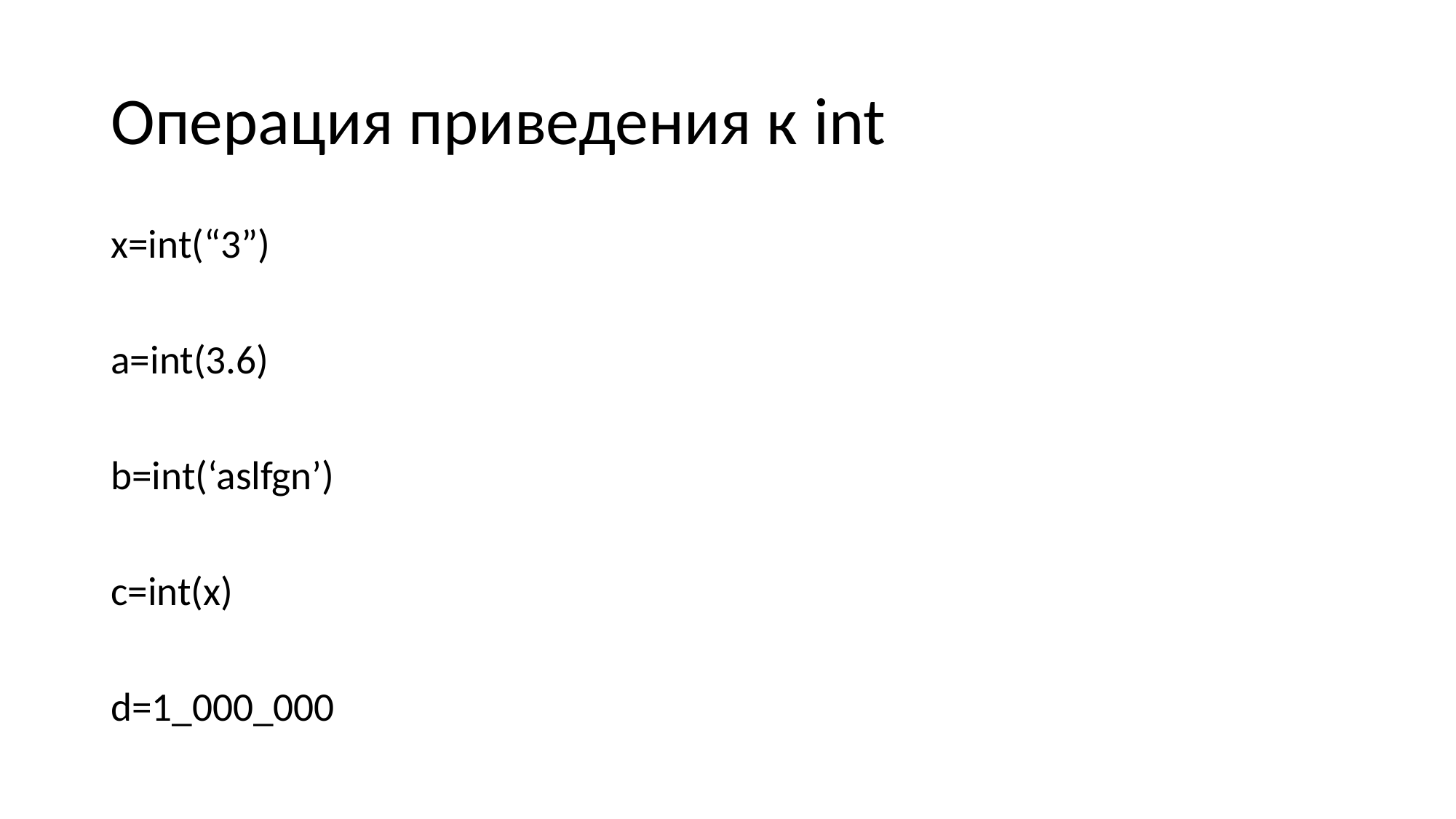

# Операция приведения к int
x=int(“3”)

a=int(3.6)

b=int(‘aslfgn’)

c=int(x)

d=1_000_000